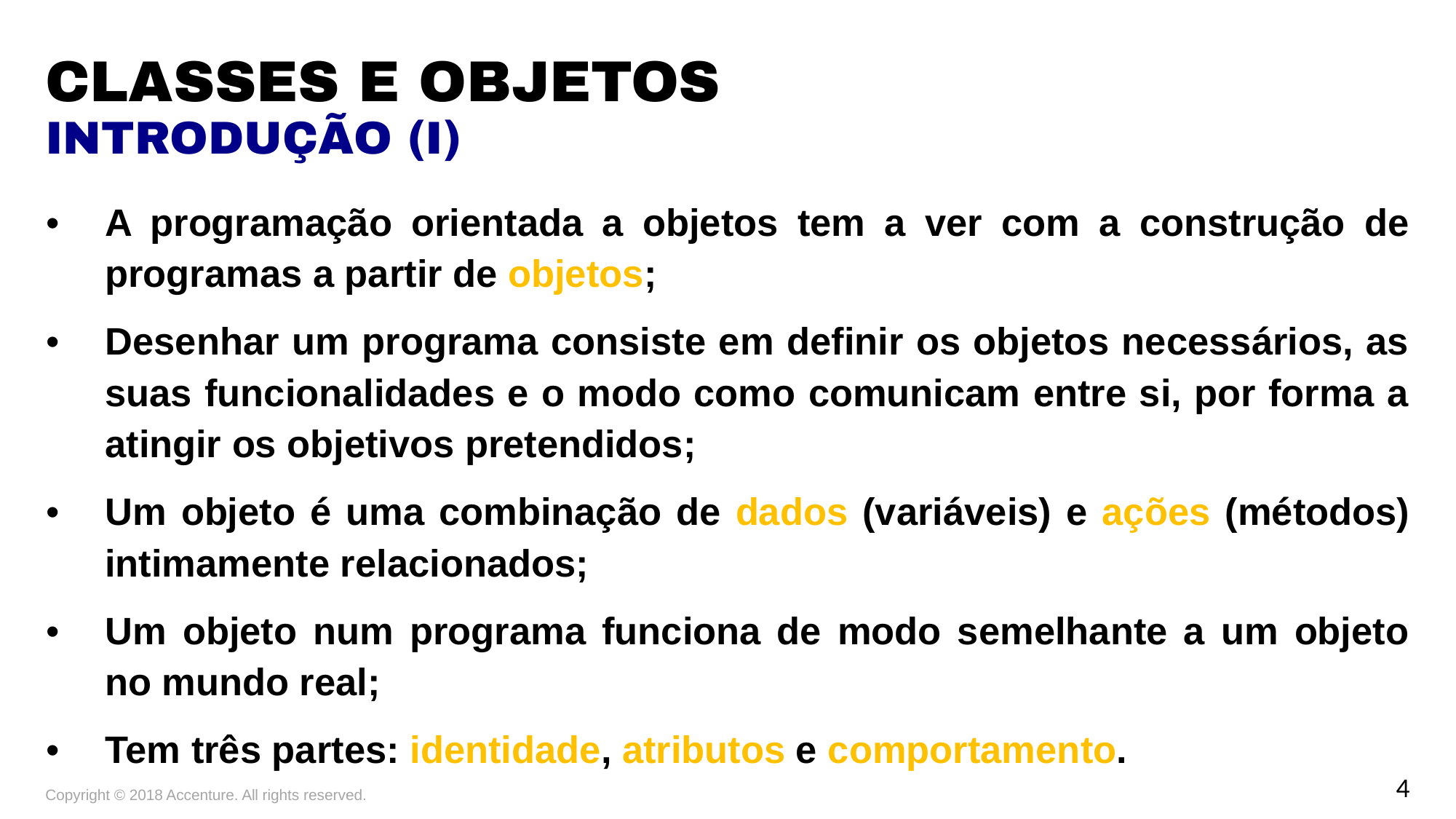

# Classes e objetos introdução (I)
A programação orientada a objetos tem a ver com a construção de programas a partir de objetos;
Desenhar um programa consiste em definir os objetos necessários, as suas funcionalidades e o modo como comunicam entre si, por forma a atingir os objetivos pretendidos;
Um objeto é uma combinação de dados (variáveis) e ações (métodos) intimamente relacionados;
Um objeto num programa funciona de modo semelhante a um objeto no mundo real;
Tem três partes: identidade, atributos e comportamento.

Copyright © 2018 Accenture. All rights reserved.
4